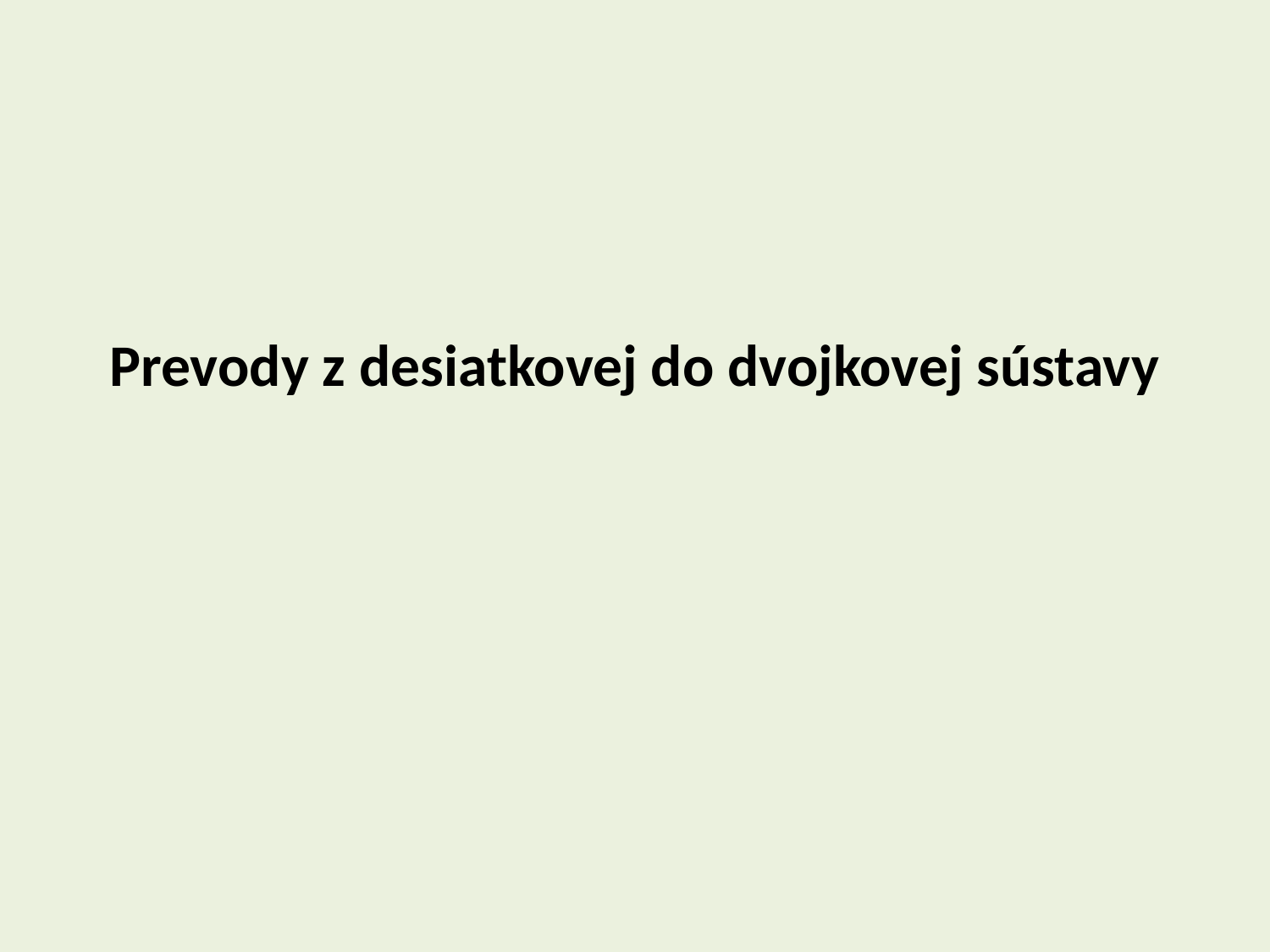

# Prevody z desiatkovej do dvojkovej sústavy